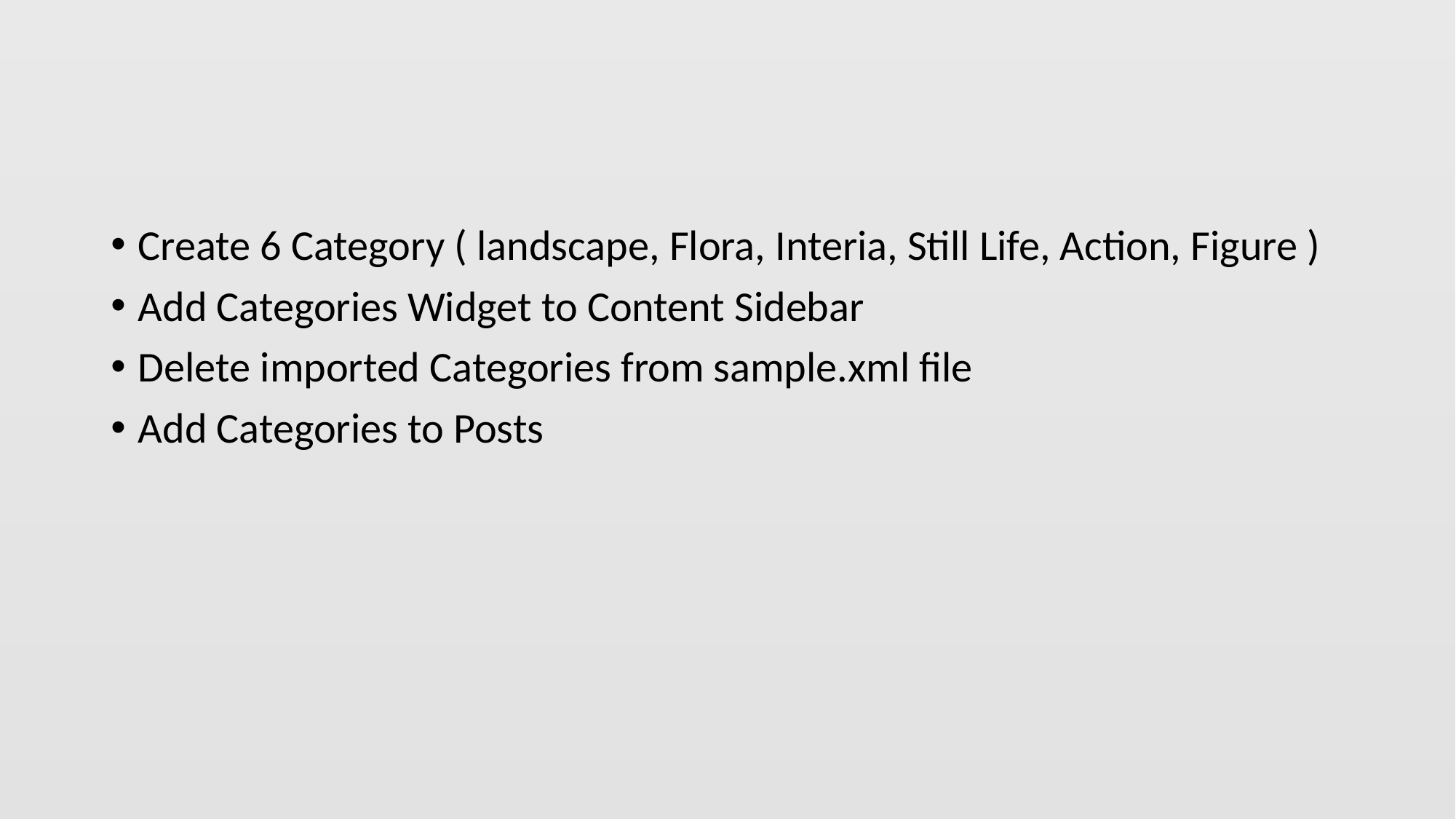

#
Create 6 Category ( landscape, Flora, Interia, Still Life, Action, Figure )
Add Categories Widget to Content Sidebar
Delete imported Categories from sample.xml file
Add Categories to Posts